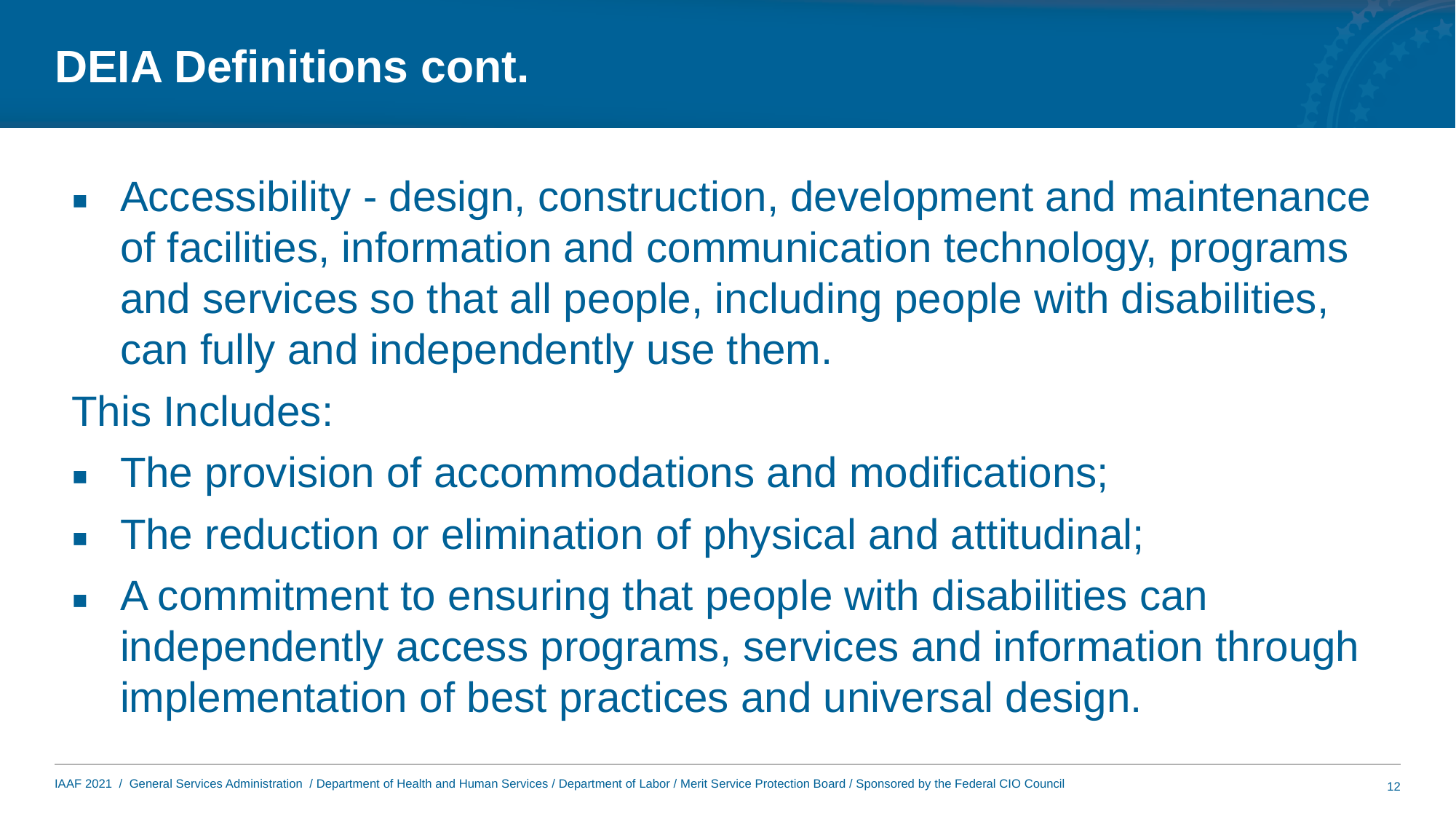

# DEIA Definitions cont.
Accessibility - design, construction, development and maintenance of facilities, information and communication technology, programs and services so that all people, including people with disabilities, can fully and independently use them.
This Includes:
The provision of accommodations and modifications;
The reduction or elimination of physical and attitudinal;
A commitment to ensuring that people with disabilities can independently access programs, services and information through implementation of best practices and universal design.
12